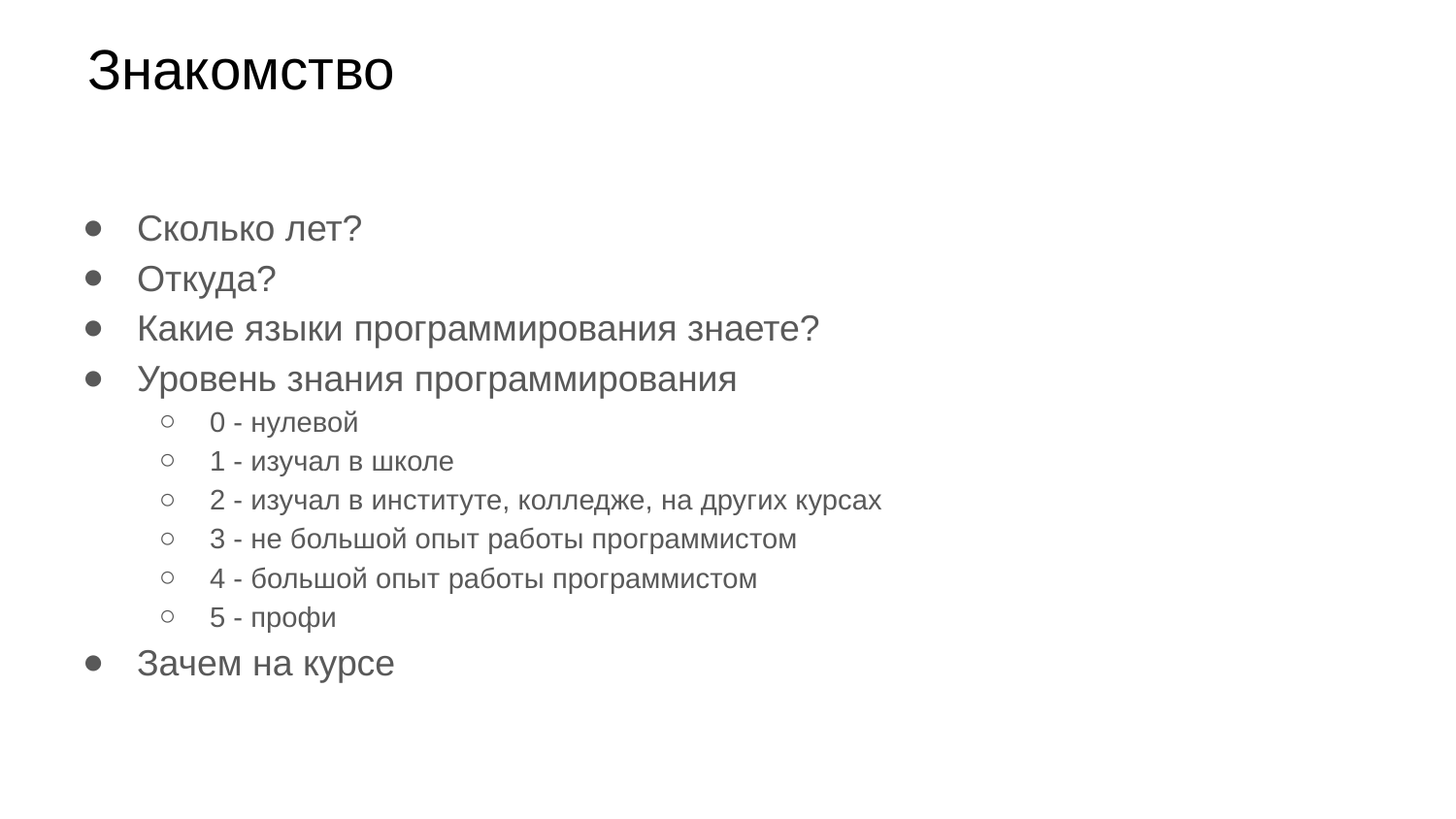

# Знакомство
Сколько лет?
Откуда?
Какие языки программирования знаете?
Уровень знания программирования
0 - нулевой
1 - изучал в школе
2 - изучал в институте, колледже, на других курсах
3 - не большой опыт работы программистом
4 - большой опыт работы программистом
5 - профи
Зачем на курсе